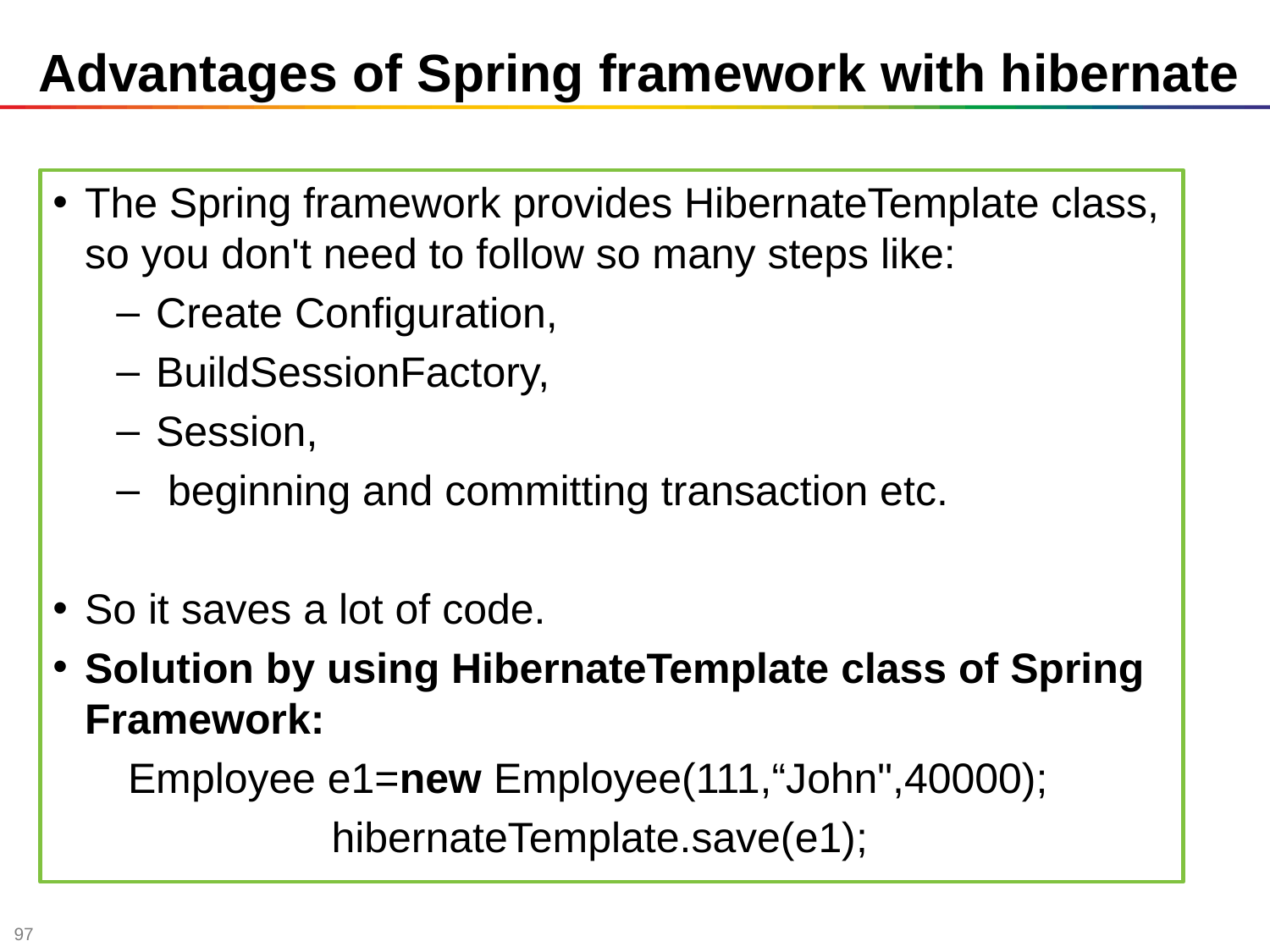

# Advantages of Spring framework with hibernate
The Spring framework provides HibernateTemplate class, so you don't need to follow so many steps like:
Create Configuration,
BuildSessionFactory,
Session,
 beginning and committing transaction etc.

So it saves a lot of code.
Solution by using HibernateTemplate class of Spring Framework:
Employee e1=new Employee(111,“John",40000);
hibernateTemplate.save(e1);